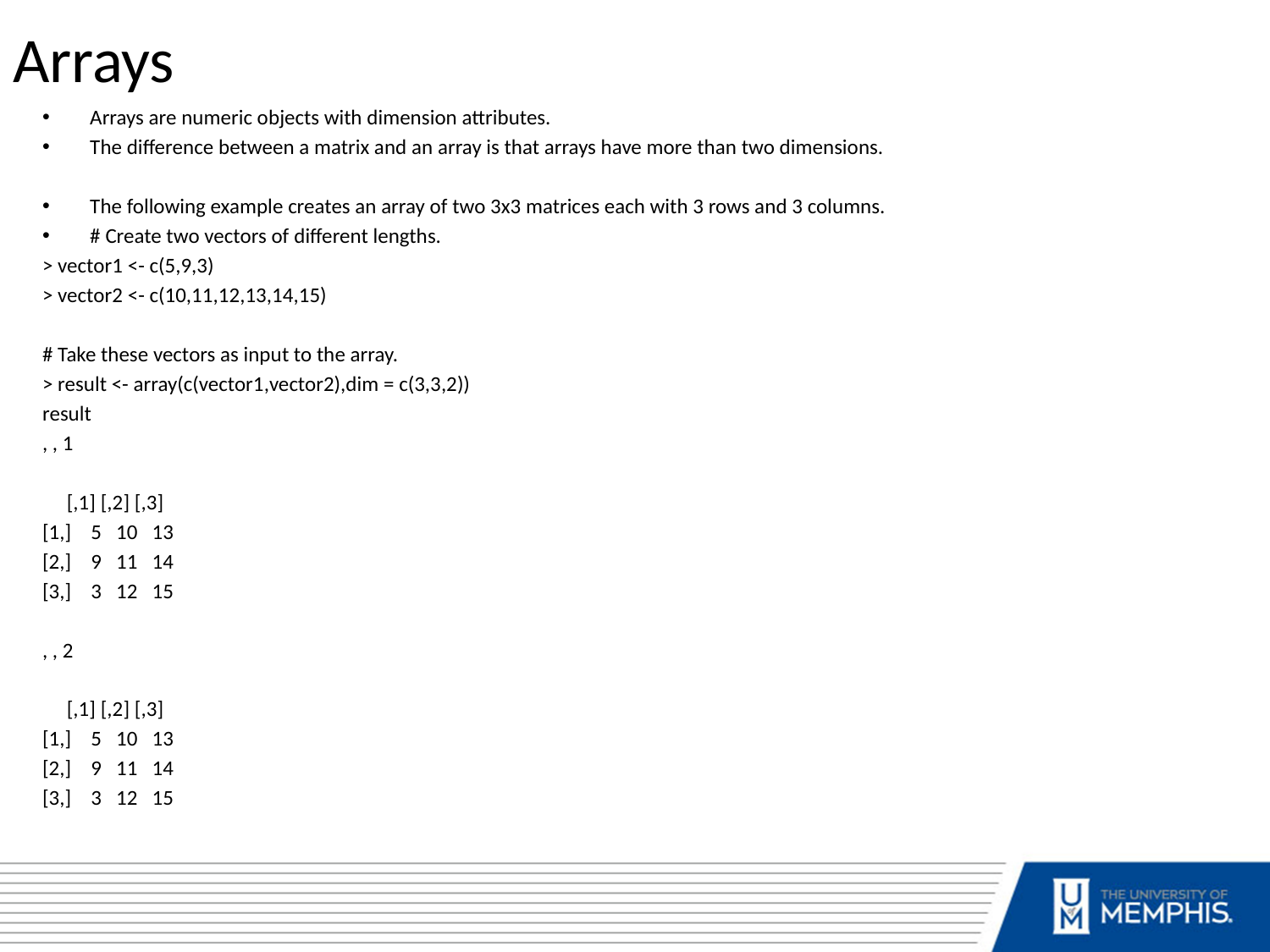

Arrays
Arrays are numeric objects with dimension attributes.
The difference between a matrix and an array is that arrays have more than two dimensions.

The following example creates an array of two 3x3 matrices each with 3 rows and 3 columns.
# Create two vectors of different lengths.
> vector1 <- c(5,9,3)
> vector2 <- c(10,11,12,13,14,15)

# Take these vectors as input to the array.
> result <- array(c(vector1,vector2),dim = c(3,3,2))
result
, , 1

     [,1] [,2] [,3]
[1,]    5   10   13
[2,]    9   11   14
[3,]    3   12   15

, , 2

     [,1] [,2] [,3]
[1,]    5   10   13
[2,]    9   11   14
[3,]    3   12   15